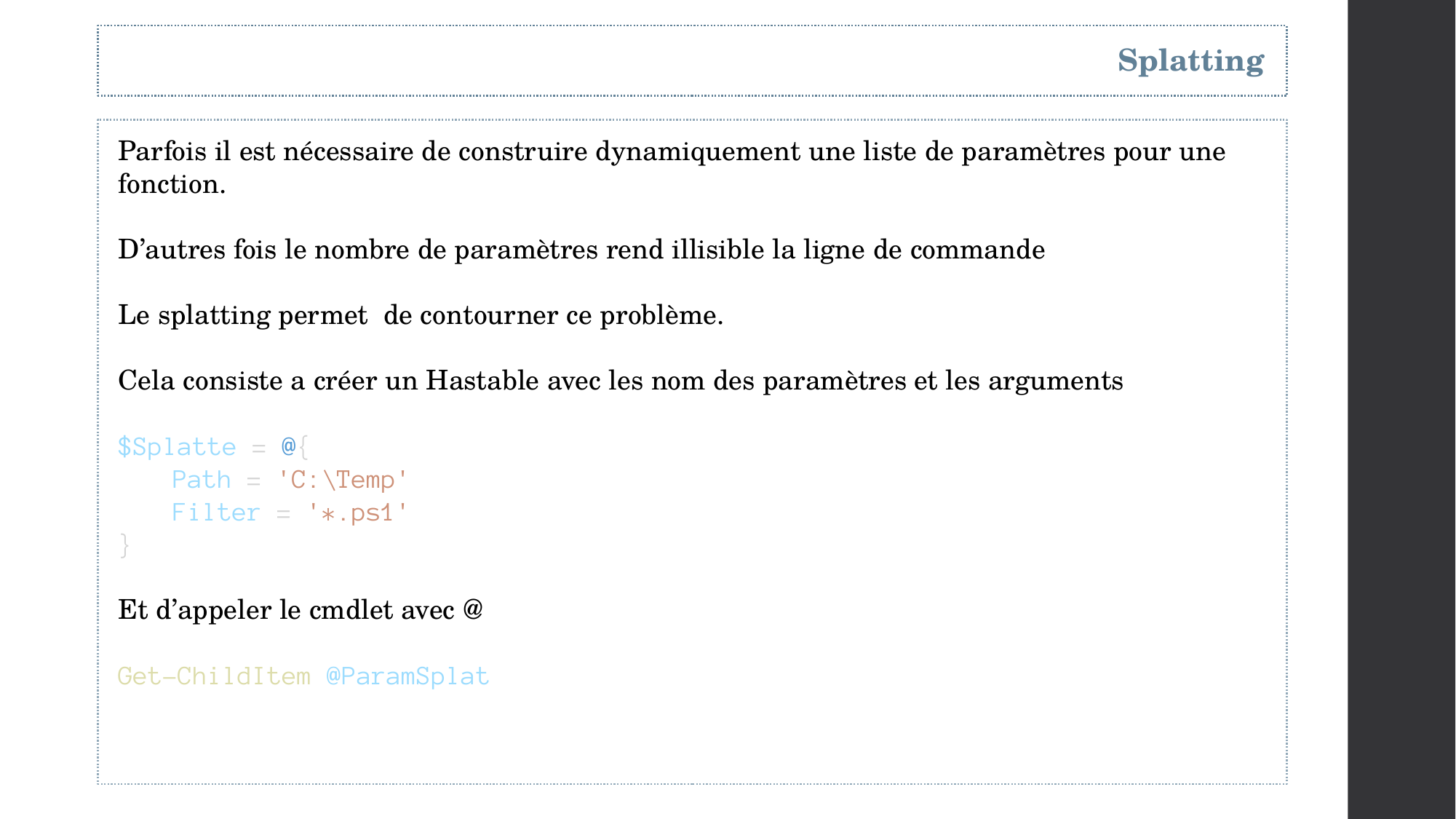

Splatting

Parfois il est nécessaire de construire dynamiquement une liste de paramètres pour une fonction.

D’autres fois le nombre de paramètres rend illisible la ligne de commande

Le splatting permet  de contourner ce problème.

Cela consiste a créer un Hastable avec les nom des paramètres et les arguments

$Splatte = @{
Path = 'C:\Temp'
Filter = '*.ps1'
}
Et d’appeler le cmdlet avec @

Get-ChildItem @ParamSplat